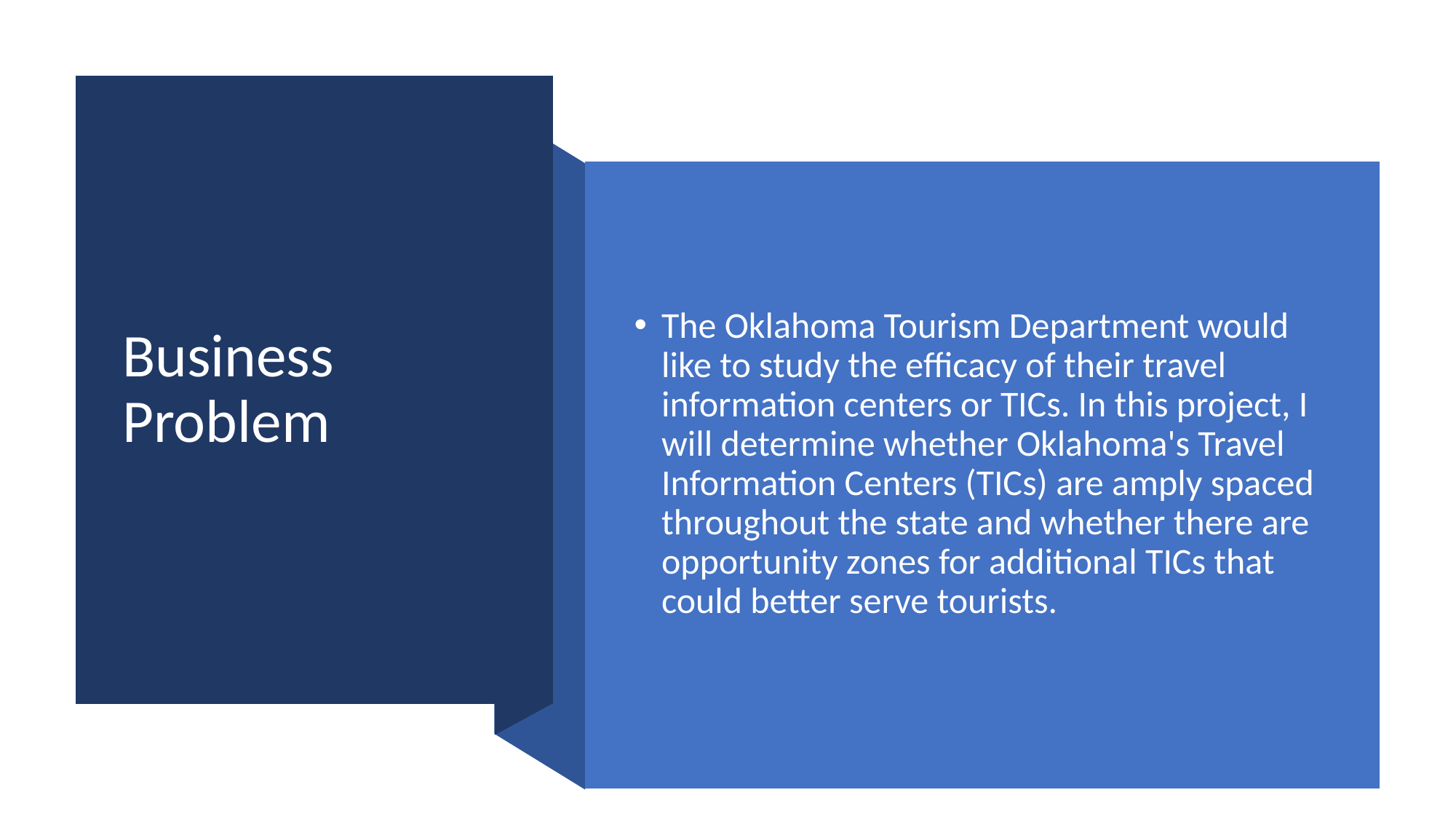

# Business Problem

The Oklahoma Tourism Department would like to study the efficacy of their travel information centers or TICs. In this project, I will determine whether Oklahoma's Travel Information Centers (TICs) are amply spaced throughout the state and whether there are opportunity zones for additional TICs that could better serve tourists.